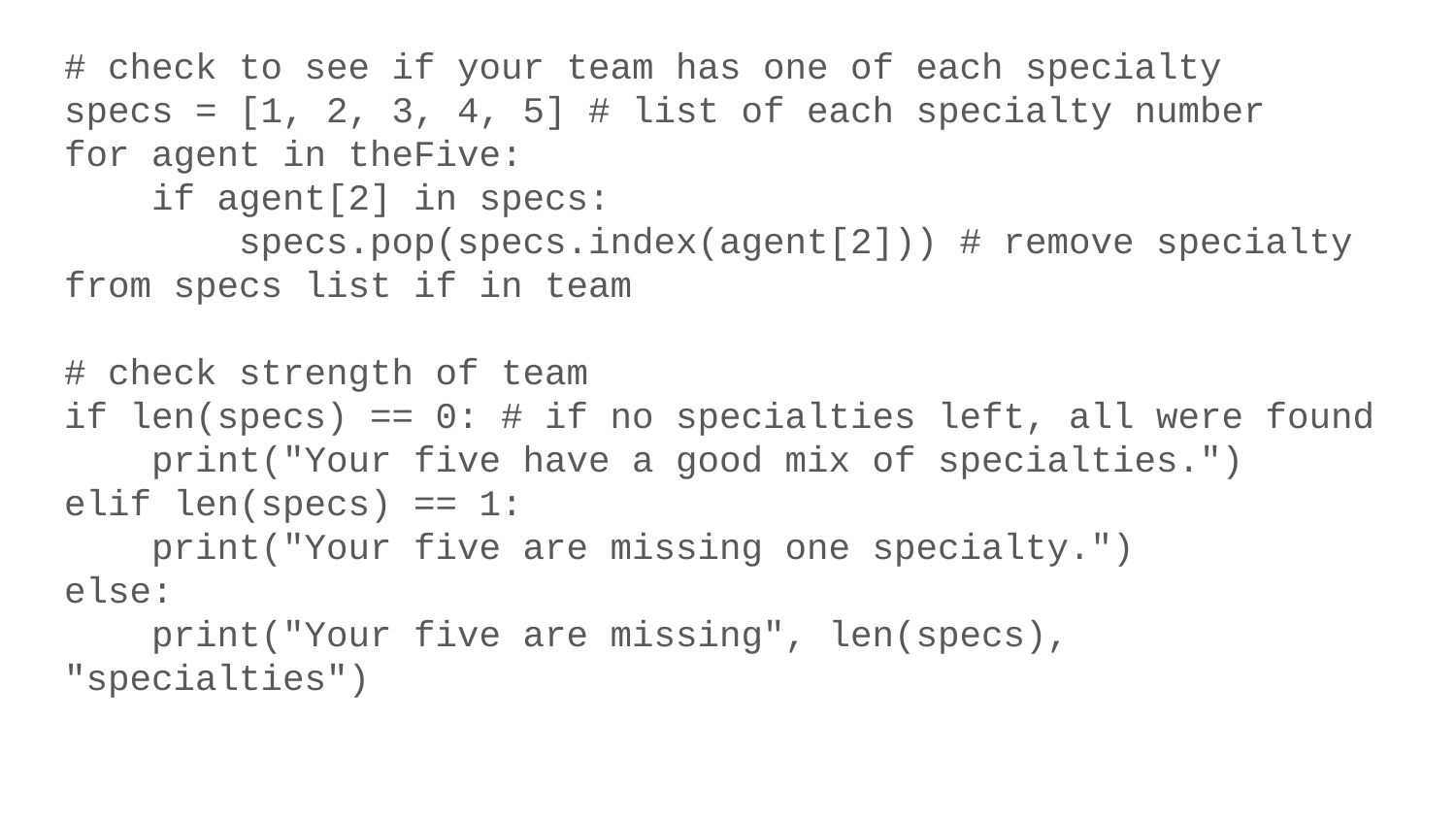

# check to see if your team has one of each specialty
specs = [1, 2, 3, 4, 5] # list of each specialty number
for agent in theFive:
    if agent[2] in specs:
        specs.pop(specs.index(agent[2])) # remove specialty from specs list if in team

# check strength of team
if len(specs) == 0: # if no specialties left, all were found
    print("Your five have a good mix of specialties.")
elif len(specs) == 1:
    print("Your five are missing one specialty.")
else:
    print("Your five are missing", len(specs), "specialties")